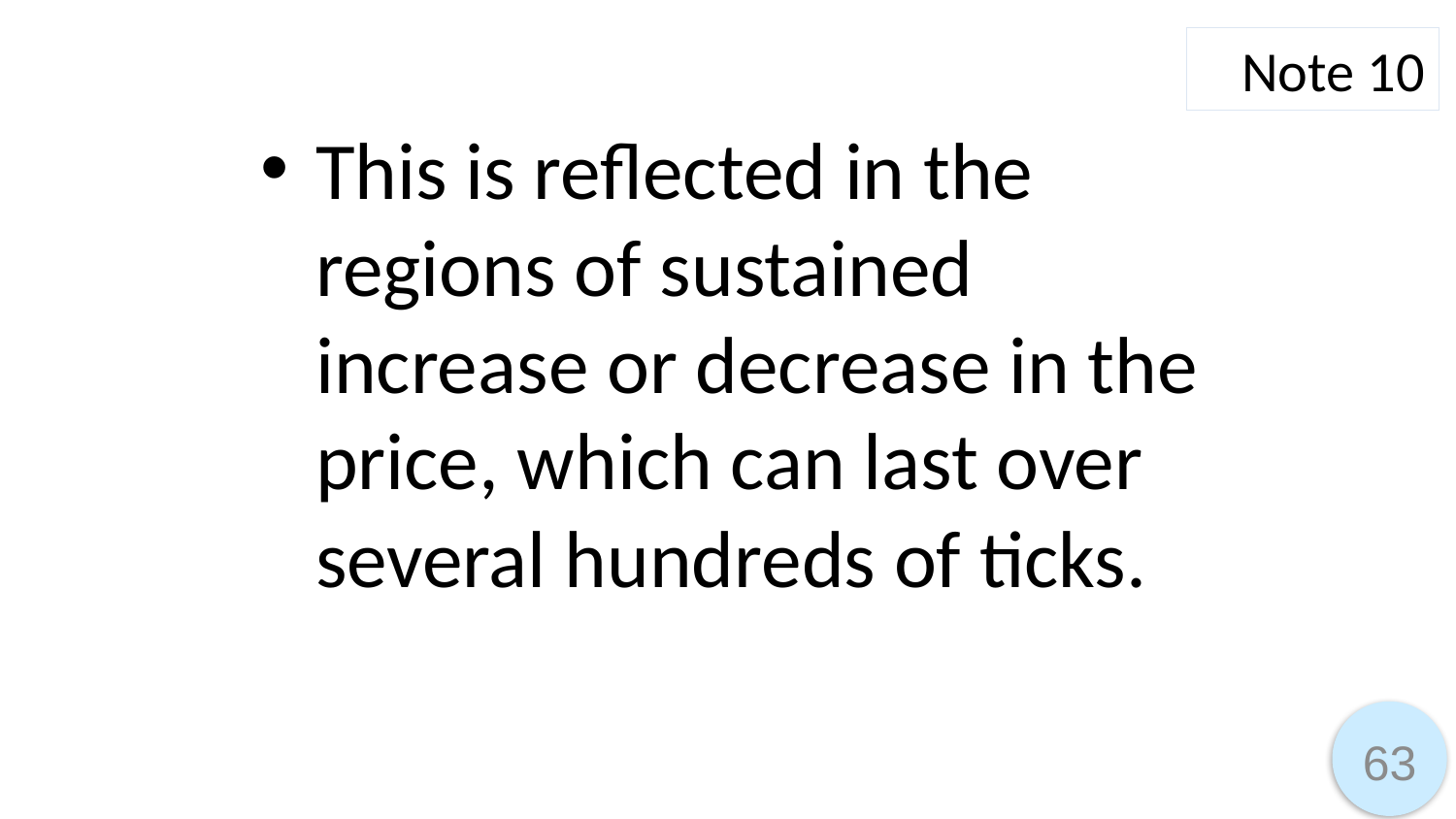

Note 10
This is reflected in the regions of sustained increase or decrease in the price, which can last over several hundreds of ticks.
63